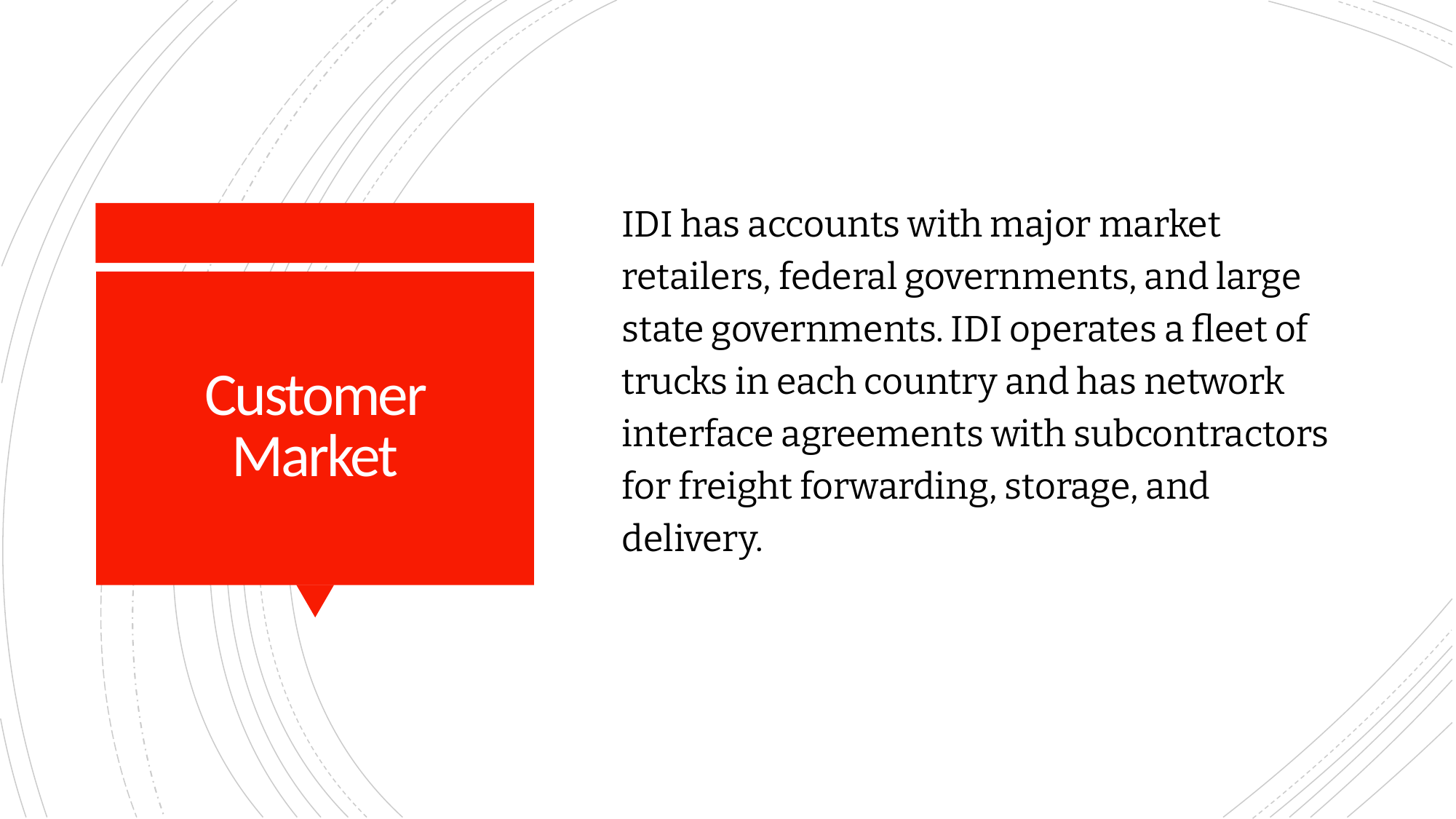

IDI has accounts with major market retailers, federal governments, and large state governments. IDI operates a fleet of trucks in each country and has network interface agreements with subcontractors for freight forwarding, storage, and delivery.

# Customer Market